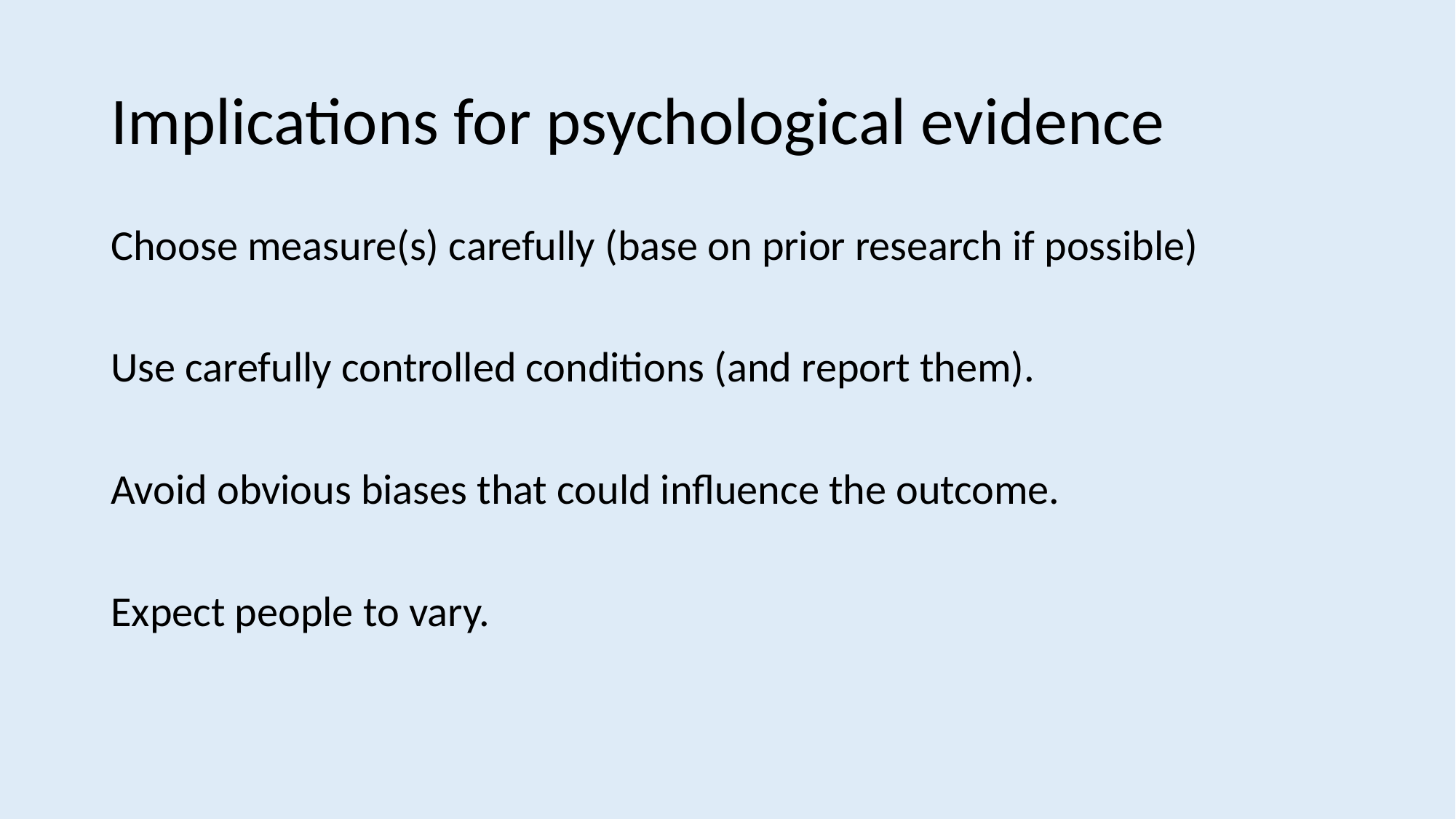

# Implications for psychological evidence
Choose measure(s) carefully (base on prior research if possible)

Use carefully controlled conditions (and report them).

Avoid obvious biases that could influence the outcome.

Expect people to vary.